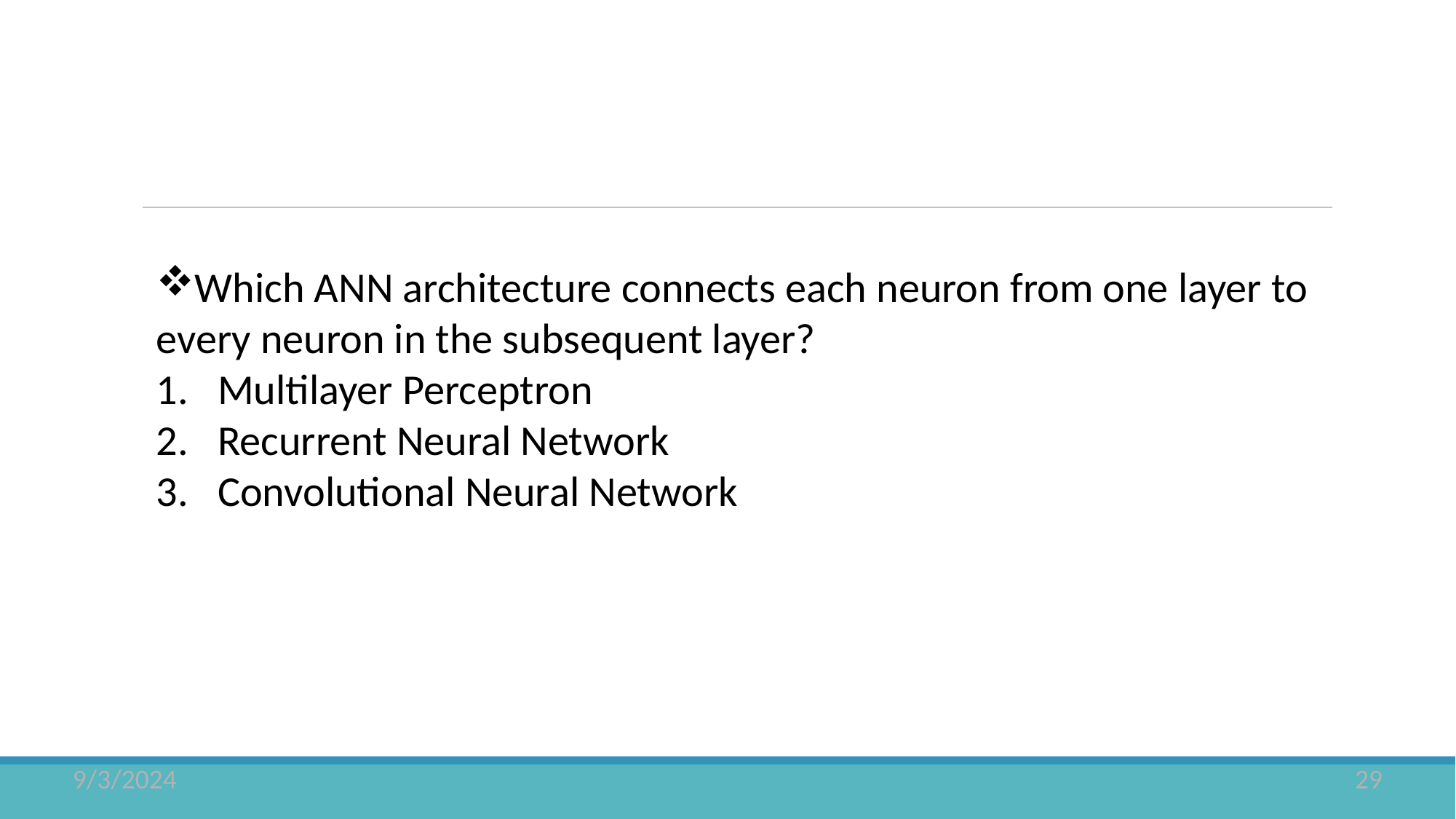

Which ANN architecture connects each neuron from one layer to every neuron in the subsequent layer?
Multilayer Perceptron
Recurrent Neural Network
Convolutional Neural Network

9/3/2024
29